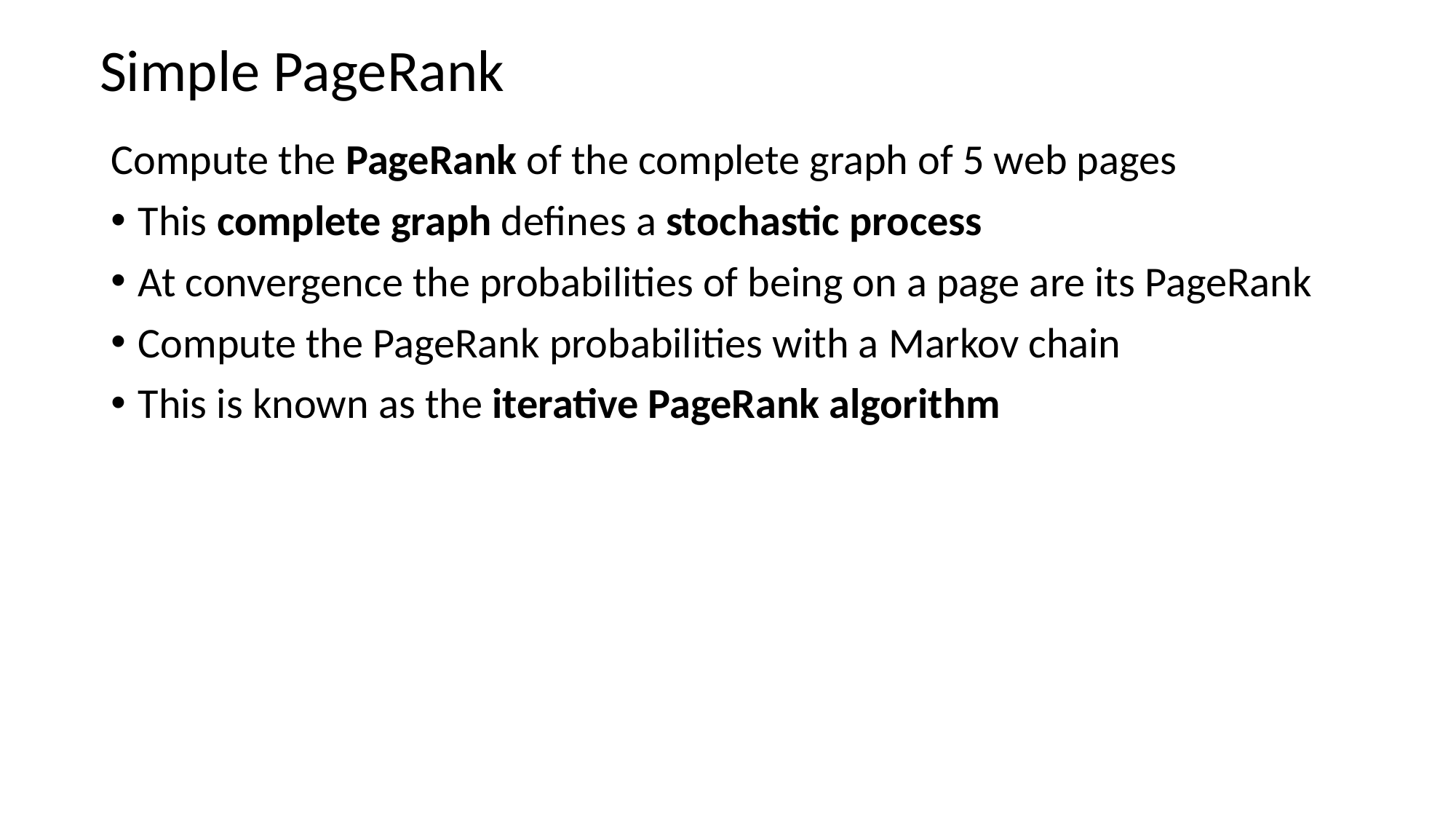

# Simple PageRank
Compute the PageRank of the complete graph of 5 web pages
This complete graph defines a stochastic process
At convergence the probabilities of being on a page are its PageRank
Compute the PageRank probabilities with a Markov chain
This is known as the iterative PageRank algorithm